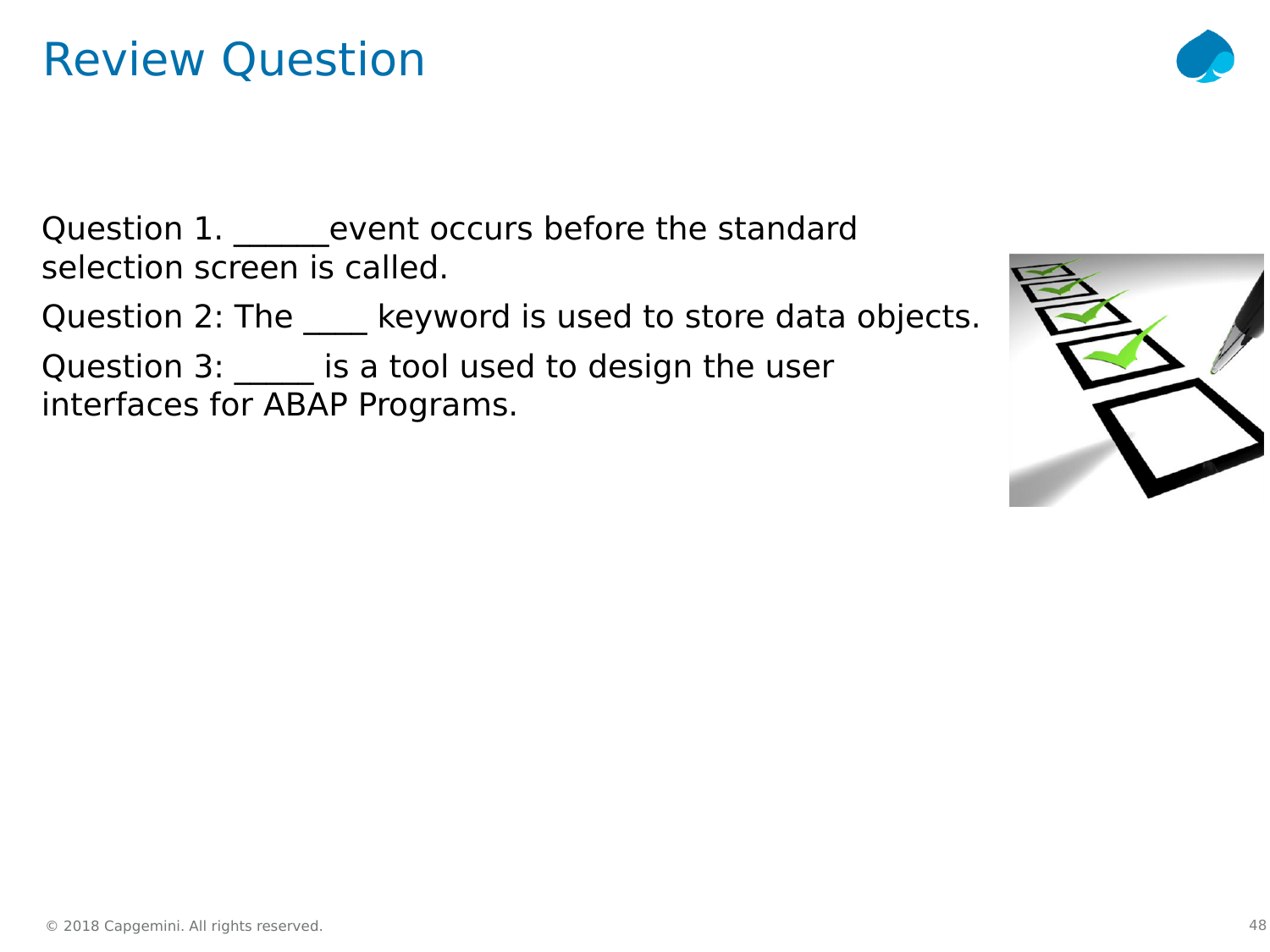

# Review Question
Question 1. ______event occurs before the standard selection screen is called.
Question 2: The ____ keyword is used to store data objects.
Question 3: _____ is a tool used to design the user interfaces for ABAP Programs.